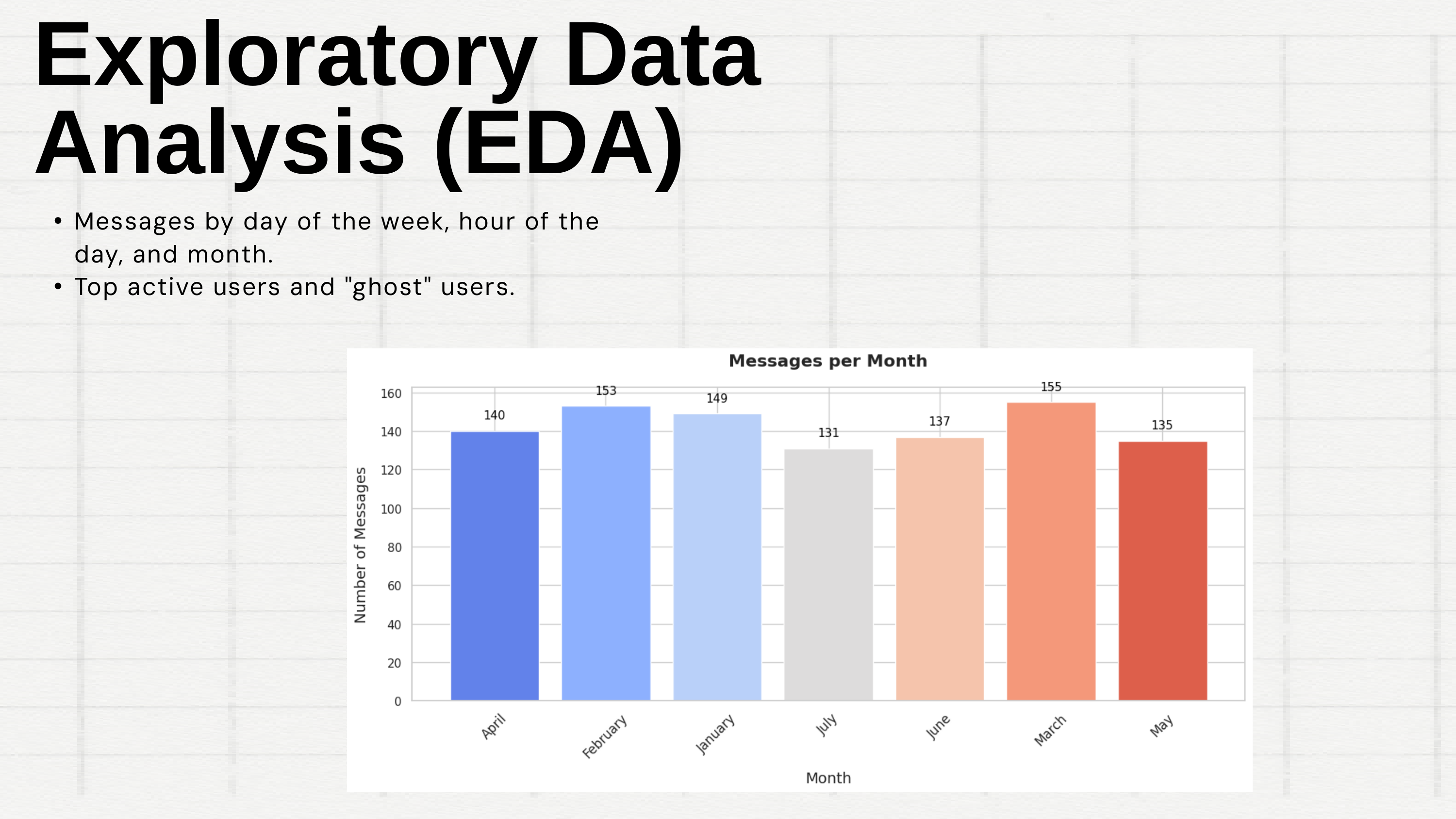

Exploratory Data Analysis (EDA)

Messages by day of the week, hour of the day, and month.
Top active users and "ghost" users.